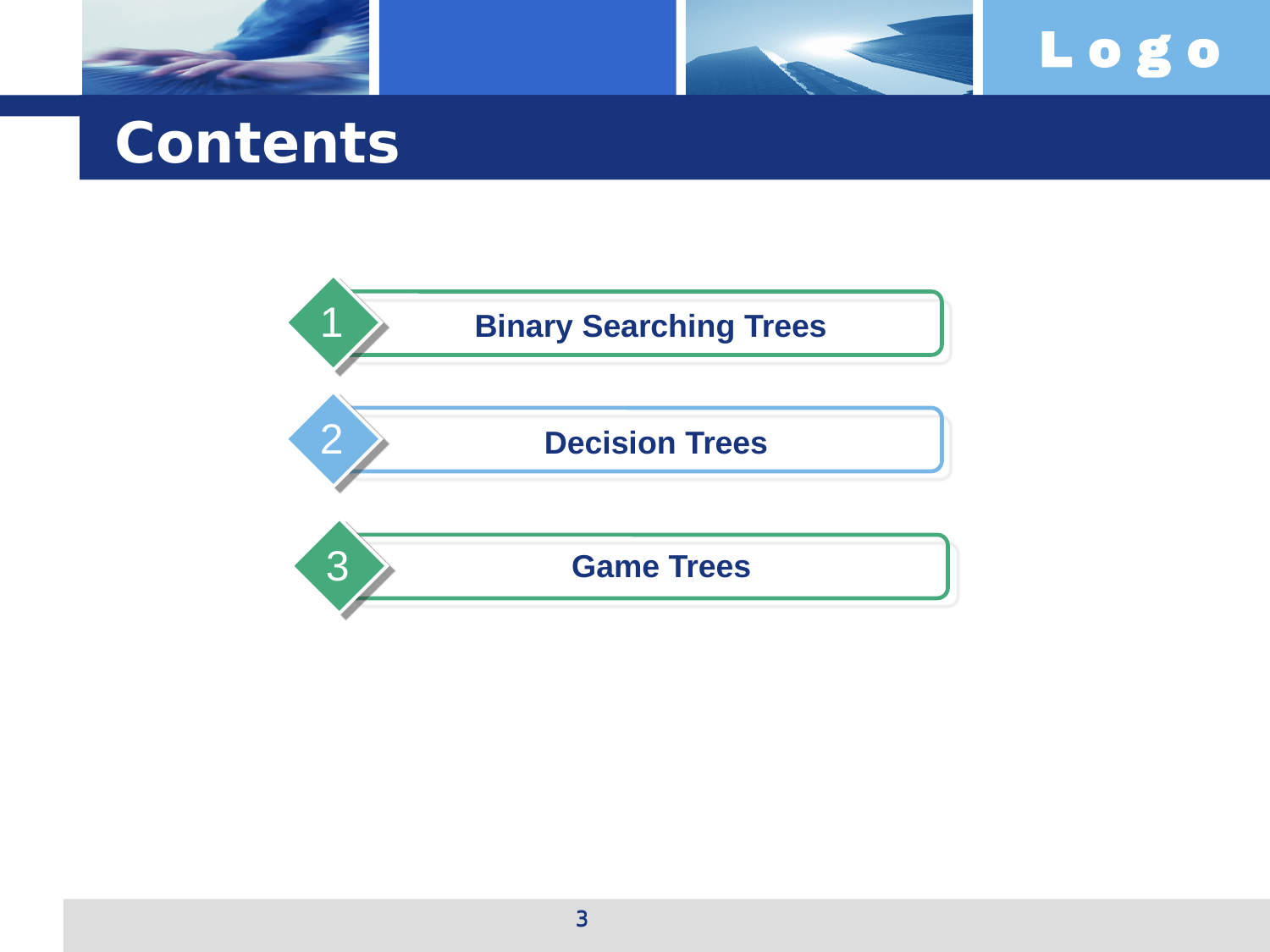

# Contents

1

Binary Searching Trees

2

Decision Trees

3

Game Trees

3
3